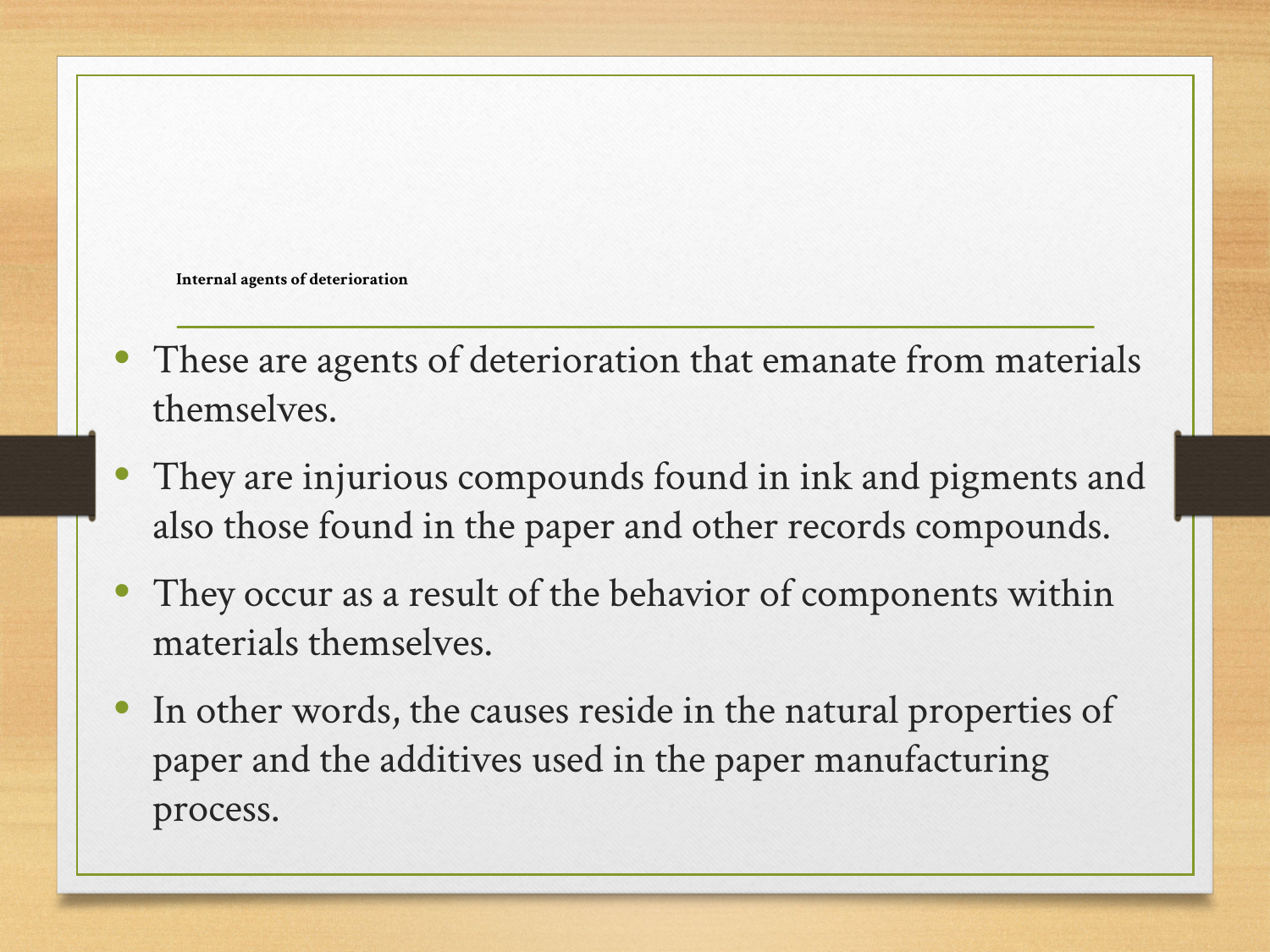

# Internal agents of deterioration
These are agents of deterioration that emanate from materials themselves.
They are injurious compounds found in ink and pigments and also those found in the paper and other records compounds.
They occur as a result of the behavior of components within materials themselves.
In other words, the causes reside in the natural properties of paper and the additives used in the paper manufacturing process.